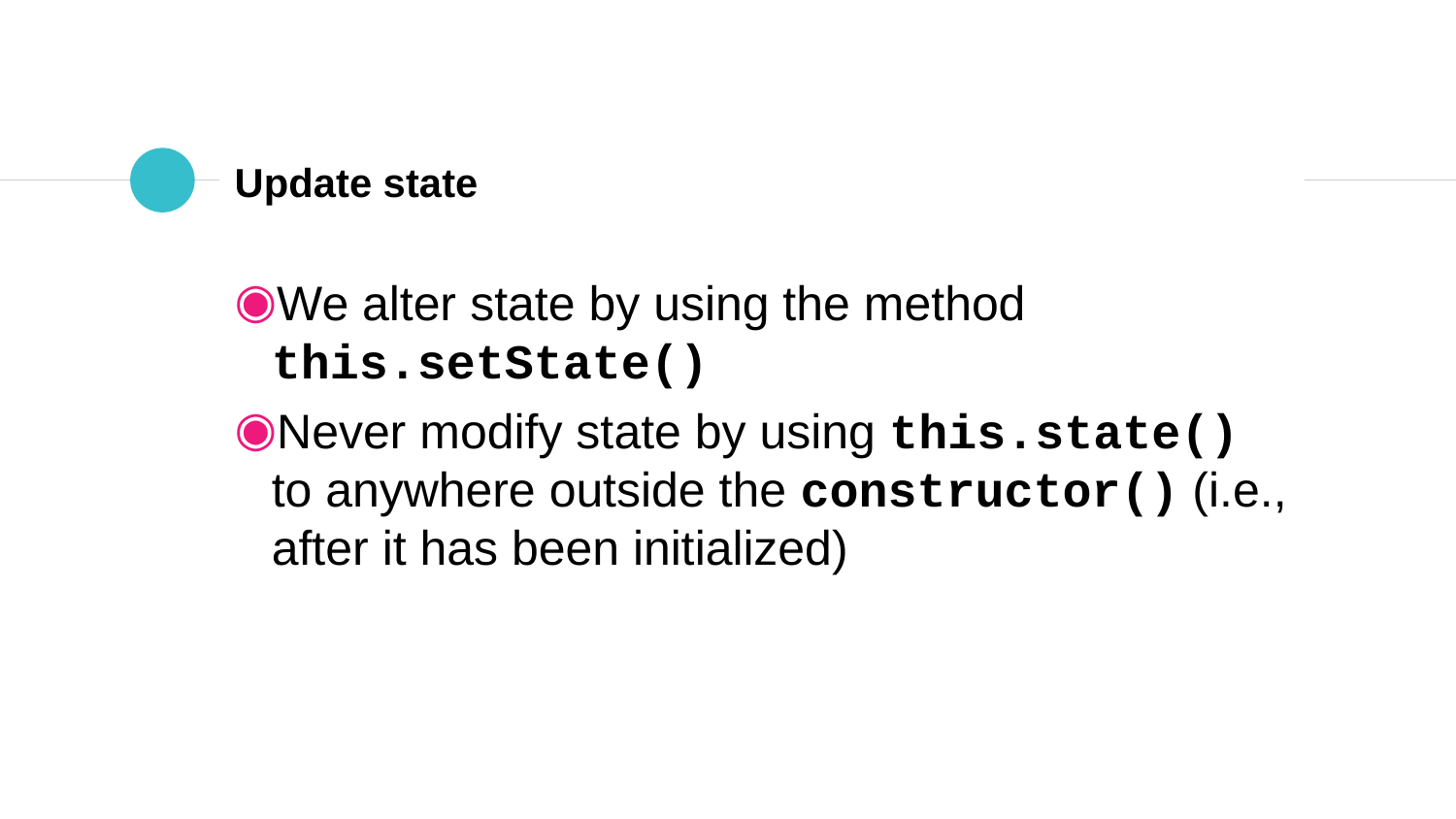

# Update state
We alter state by using the method this.setState()
Never modify state by using this.state() to anywhere outside the constructor() (i.e., after it has been initialized)